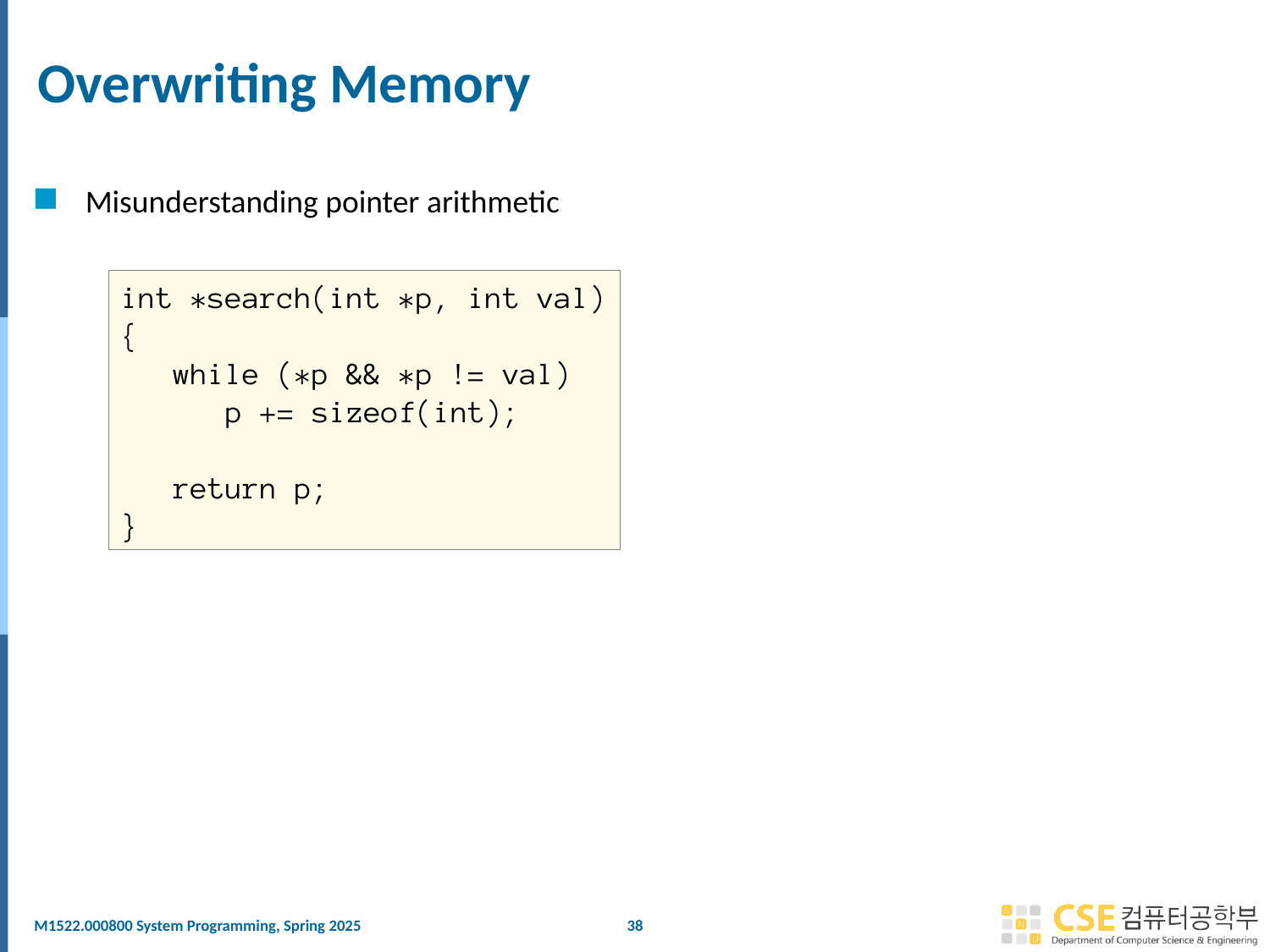

# Overwriting Memory
Misunderstanding pointer arithmetic
int *search(int *p, int val)
{
   while (*p && *p != val)
      p += sizeof(int);

   return p;
}